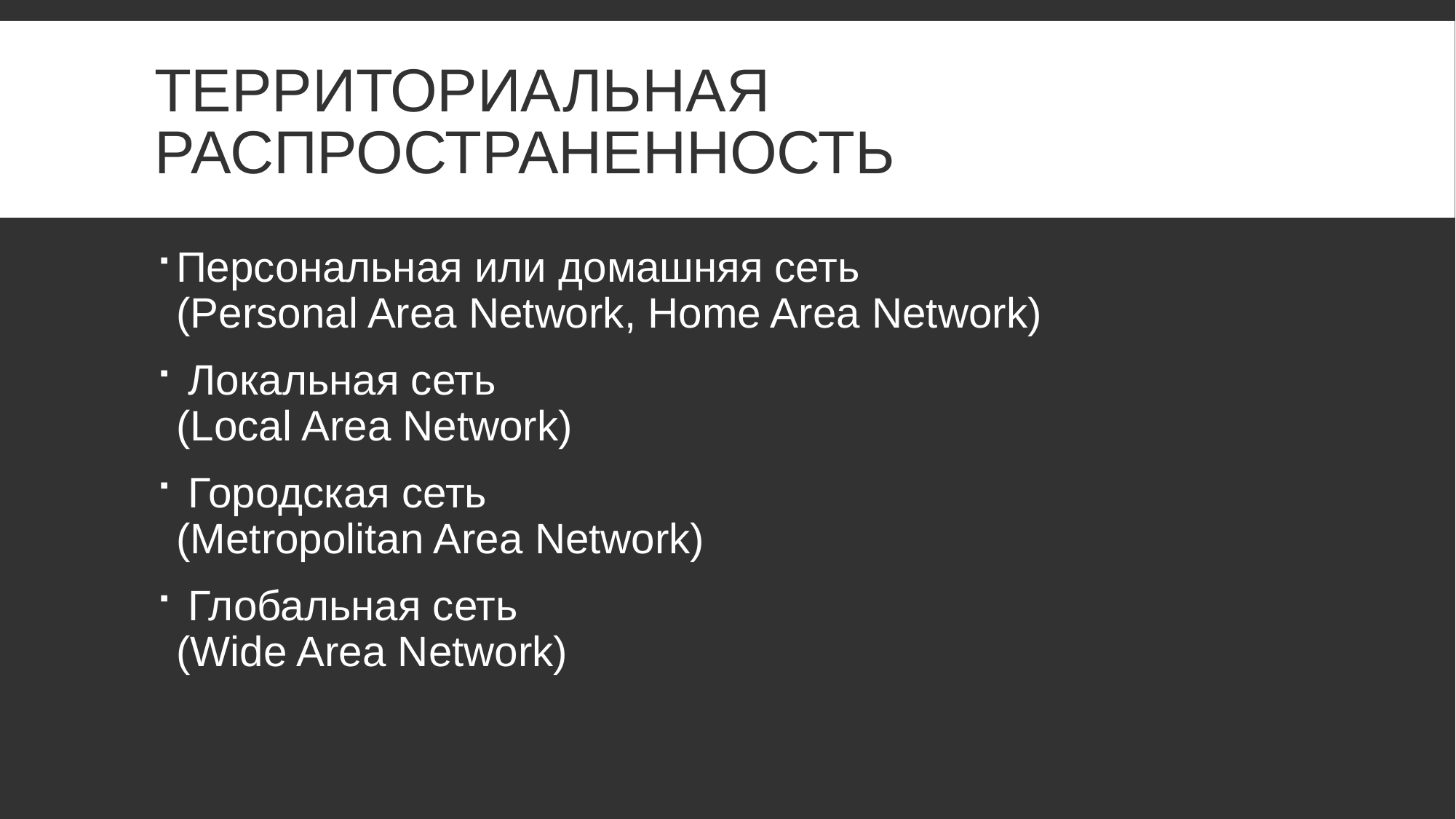

# Территориальная распространенность
Персональная или домашняя сеть
(Personal Area Network, Home Area Network)
 Локальная сеть
(Local Area Network)
 Городская сеть
(Metropolitan Area Network)
 Глобальная сеть
(Wide Area Network)